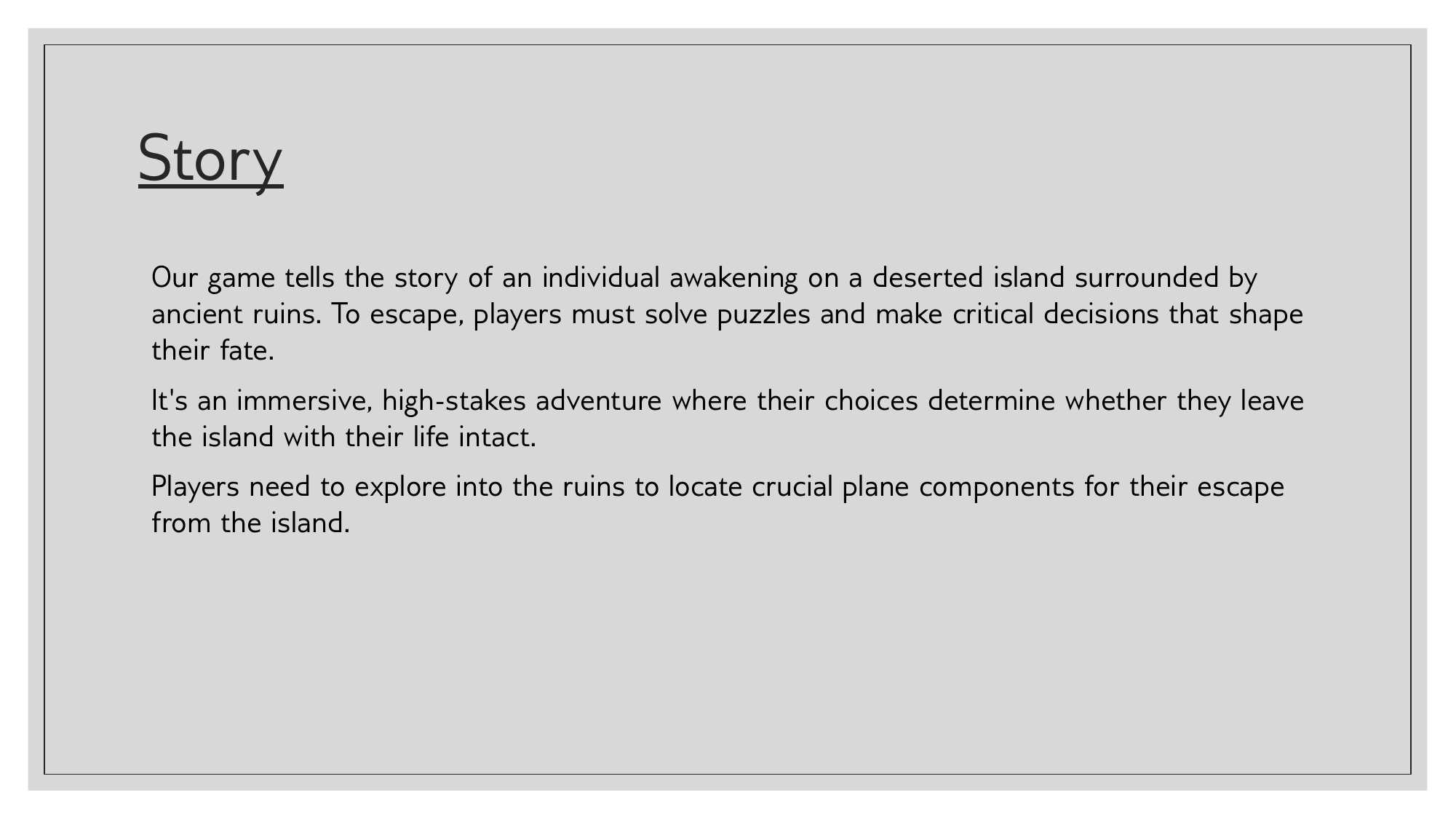

# Story
Our game tells the story of an individual awakening on a deserted island surrounded by ancient ruins. To escape, players must solve puzzles and make critical decisions that shape their fate.
It's an immersive, high-stakes adventure where their choices determine whether they leave the island with their life intact.
Players need to explore into the ruins to locate crucial plane components for their escape from the island.